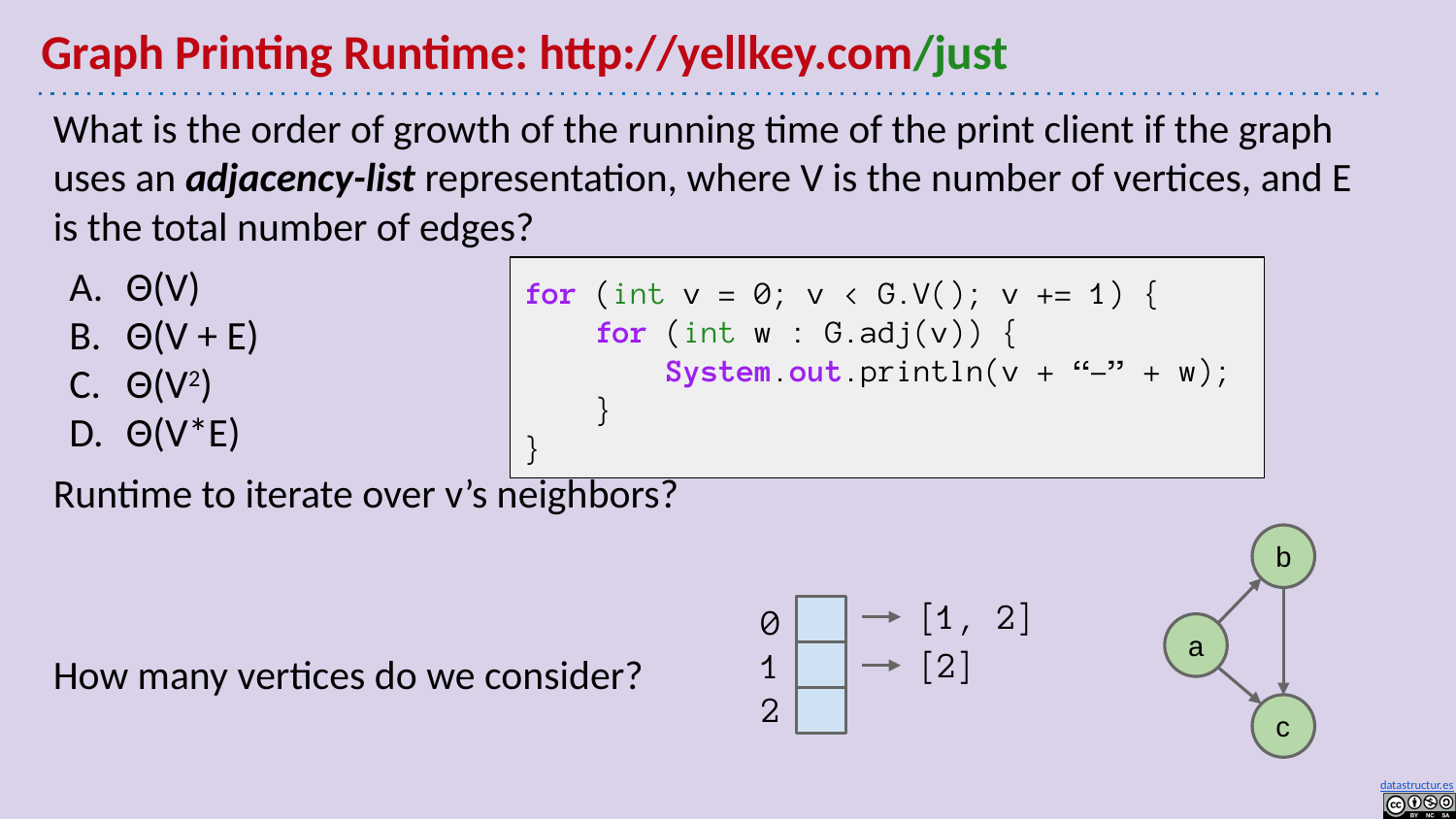

# Graph Printing Runtime: http://yellkey.com/just
What is the order of growth of the running time of the print client if the graph uses an adjacency-list representation, where V is the number of vertices, and E is the total number of edges?
Θ(V)
Θ(V + E)
Θ(V2)
Θ(V*E)
Runtime to iterate over v’s neighbors?

How many vertices do we consider?

for (int v = 0; v < G.V(); v += 1) {
    for (int w : G.adj(v)) {
        System.out.println(v + “-” + w);
    }
}

b
[1, 2]
0
1
2

a
[2]

c